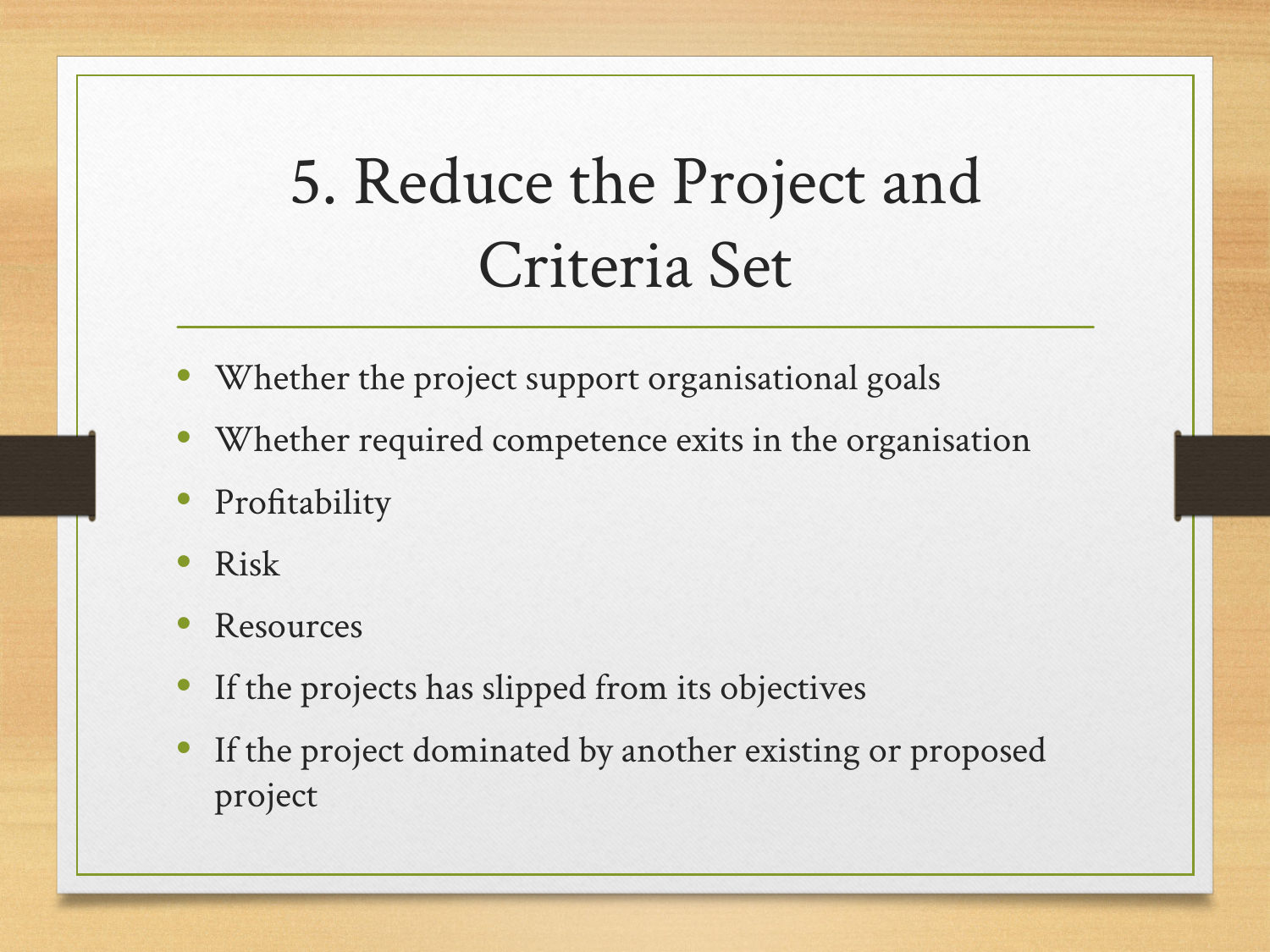

# 5. Reduce the Project and Criteria Set
Whether the project support organisational goals
Whether required competence exits in the organisation
Profitability
Risk
Resources
If the projects has slipped from its objectives
If the project dominated by another existing or proposed project